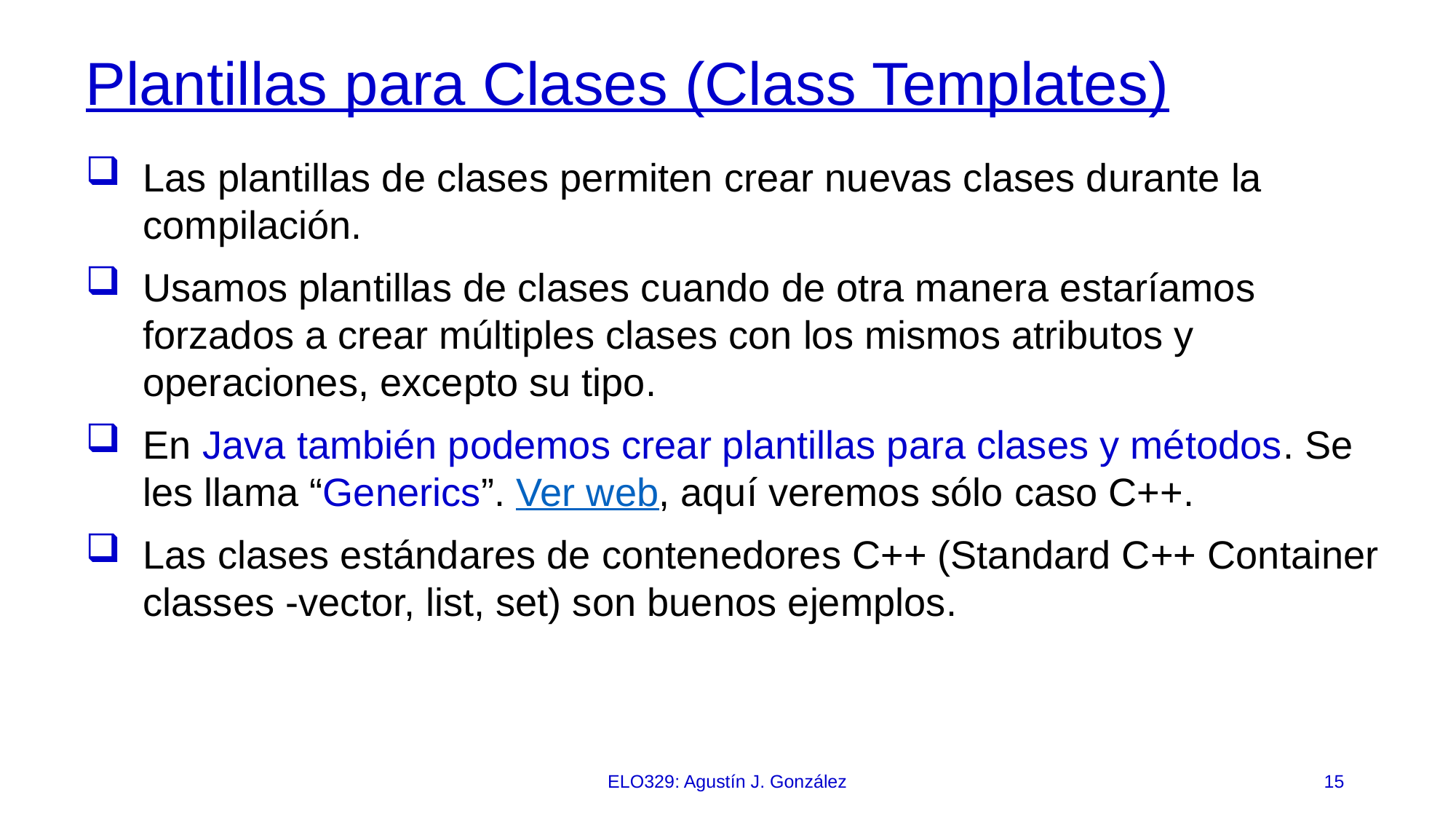

# Plantillas para Clases (Class Templates)‏
Las plantillas de clases permiten crear nuevas clases durante la compilación.
Usamos plantillas de clases cuando de otra manera estaríamos forzados a crear múltiples clases con los mismos atributos y operaciones, excepto su tipo.
En Java también podemos crear plantillas para clases y métodos. Se les llama “Generics”. Ver web, aquí veremos sólo caso C++.
Las clases estándares de contenedores C++ (Standard C++ Container classes -vector, list, set) son buenos ejemplos.

ELO329: Agustín J. González
15